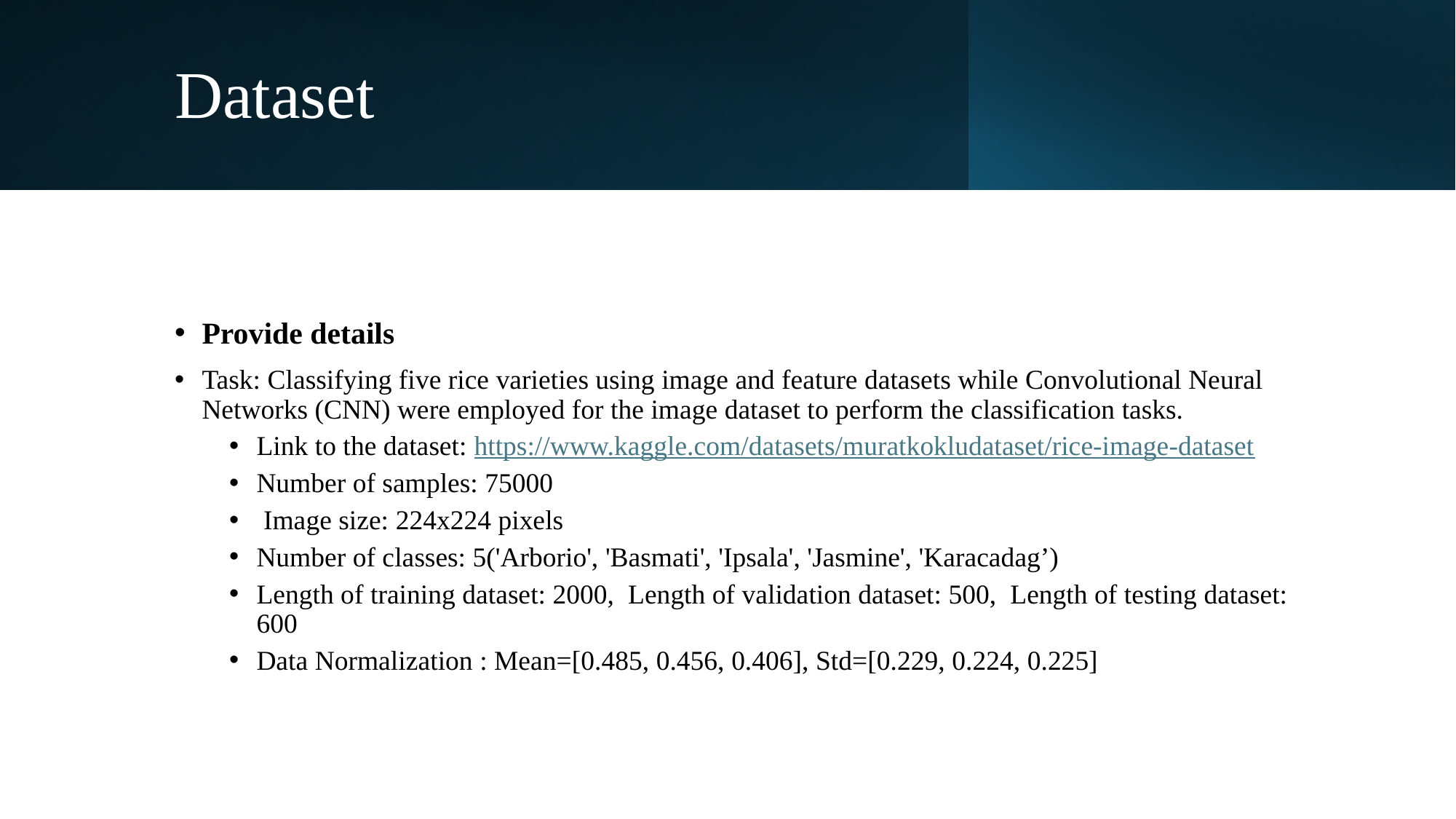

# Dataset
Provide details
Task: Classifying five rice varieties using image and feature datasets while Convolutional Neural Networks (CNN) were employed for the image dataset to perform the classification tasks.
Link to the dataset: https://www.kaggle.com/datasets/muratkokludataset/rice-image-dataset
Number of samples: 75000
 Image size: 224x224 pixels
Number of classes: 5('Arborio', 'Basmati', 'Ipsala', 'Jasmine', 'Karacadag’)
Length of training dataset: 2000,  Length of validation dataset: 500,  Length of testing dataset: 600
Data Normalization : Mean=[0.485, 0.456, 0.406], Std=[0.229, 0.224, 0.225]